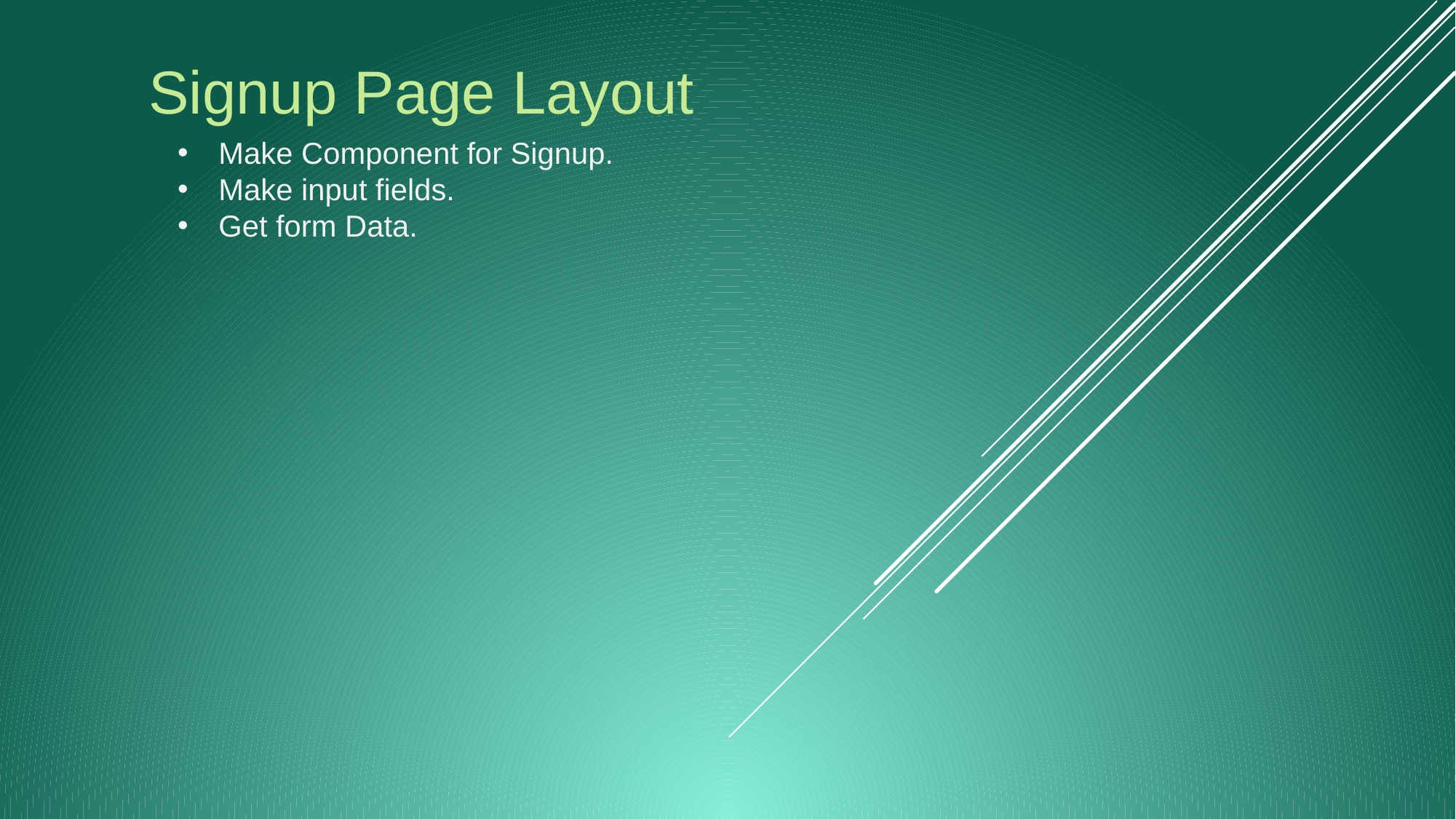

# Signup Page Layout
Make Component for Signup.
Make input fields.
Get form Data.